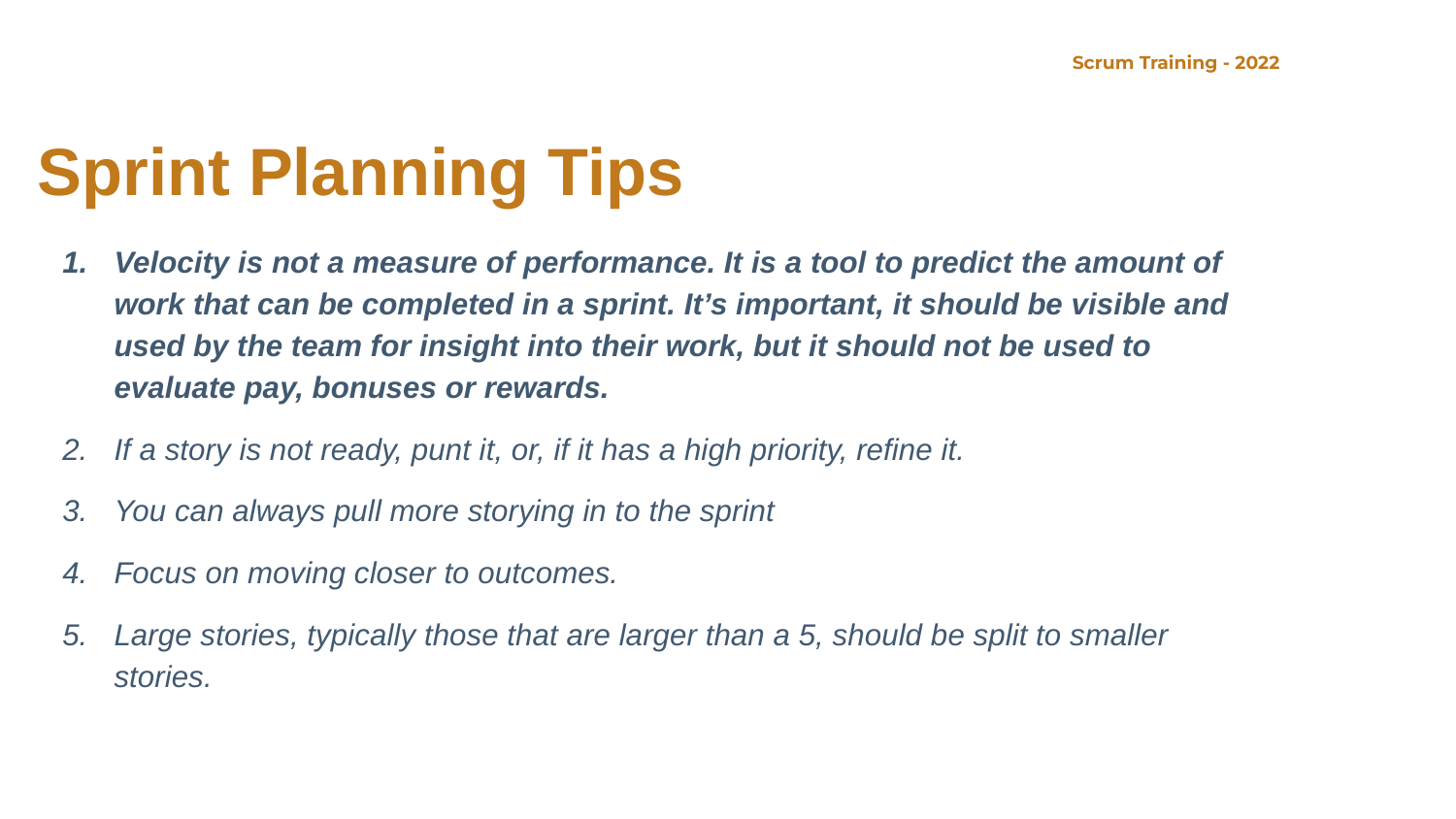

Scrum Training - 2022
# Sprint Planning Tips
Velocity is not a measure of performance. It is a tool to predict the amount of work that can be completed in a sprint. It’s important, it should be visible and used by the team for insight into their work, but it should not be used to evaluate pay, bonuses or rewards.
If a story is not ready, punt it, or, if it has a high priority, refine it.
You can always pull more storying in to the sprint
Focus on moving closer to outcomes.
Large stories, typically those that are larger than a 5, should be split to smaller stories.